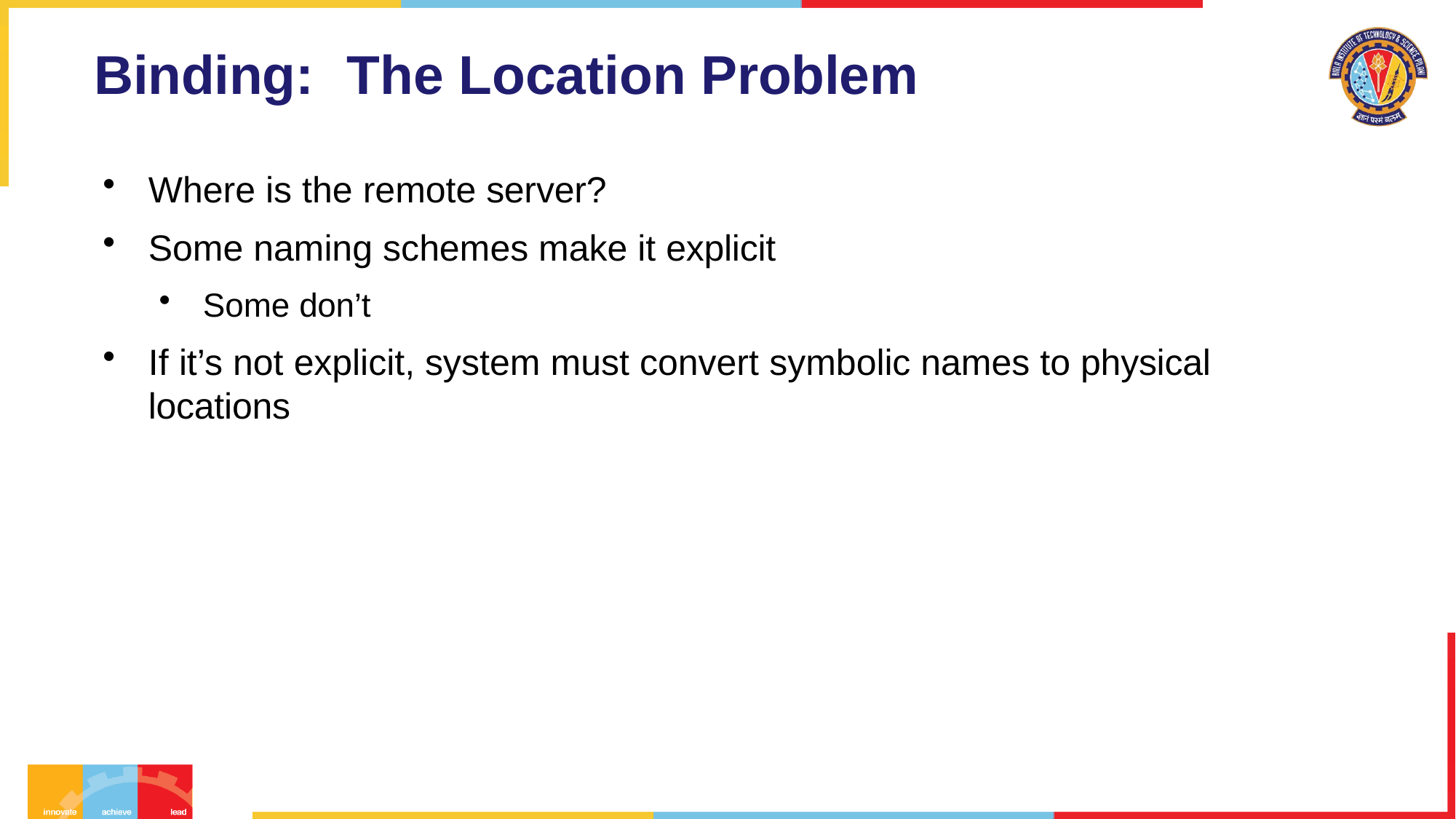

# Binding:	The Location Problem
Where is the remote server?
Some naming schemes make it explicit
Some don’t
If it’s not explicit, system must convert symbolic names to physical locations